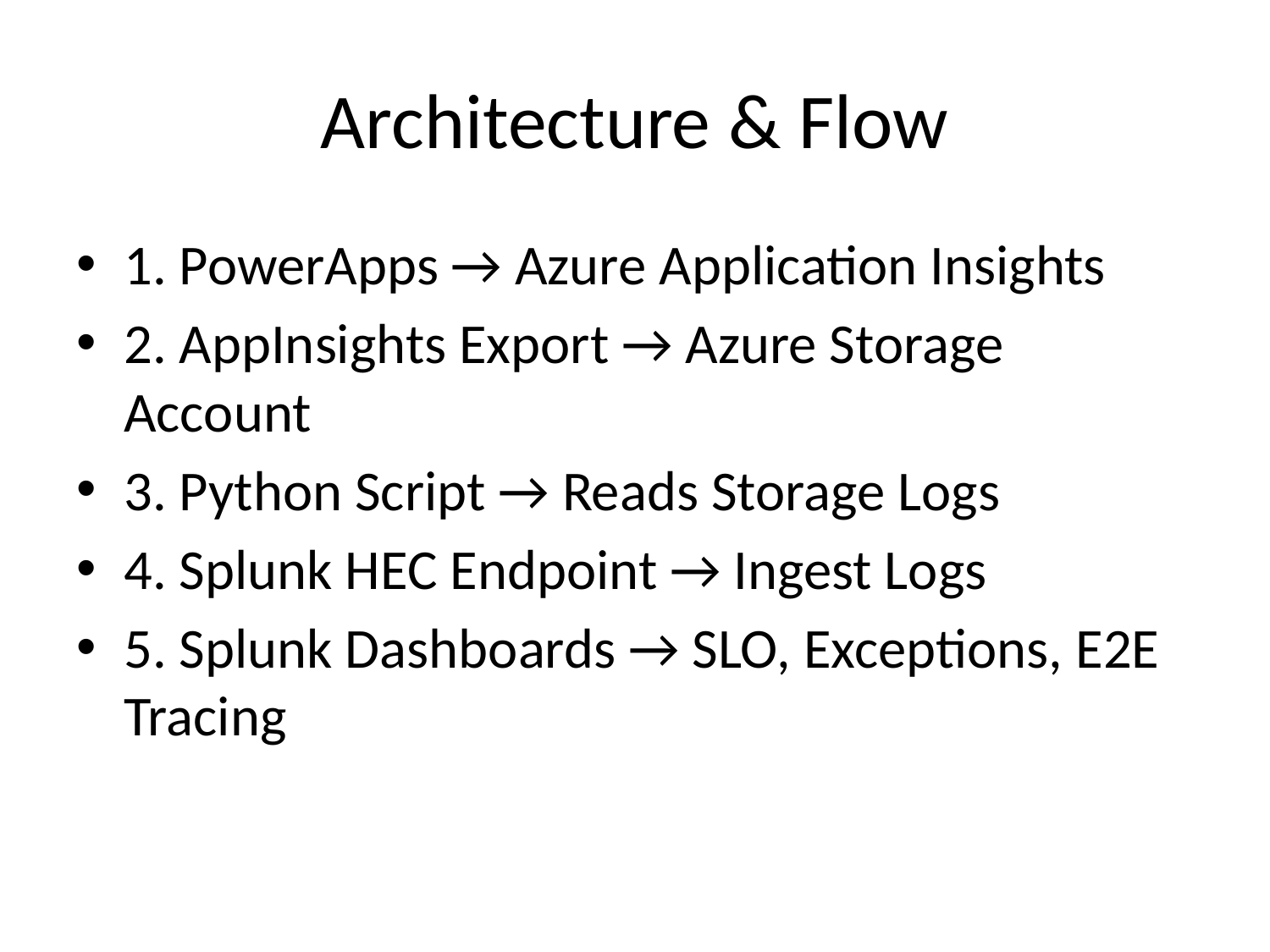

# Architecture & Flow
1. PowerApps → Azure Application Insights
2. AppInsights Export → Azure Storage Account
3. Python Script → Reads Storage Logs
4. Splunk HEC Endpoint → Ingest Logs
5. Splunk Dashboards → SLO, Exceptions, E2E Tracing